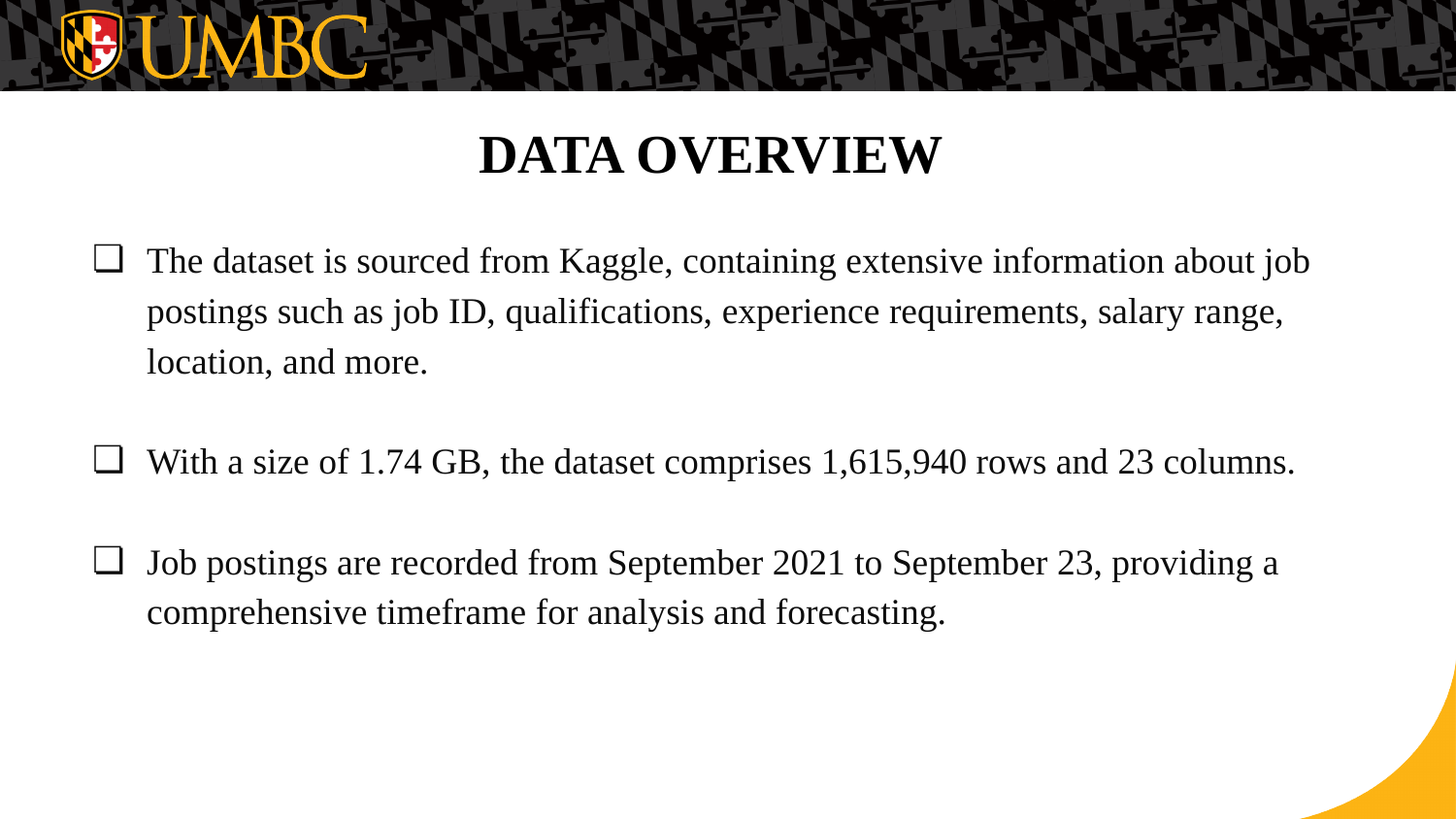

DATA OVERVIEW
The dataset is sourced from Kaggle, containing extensive information about job postings such as job ID, qualifications, experience requirements, salary range, location, and more.

With a size of 1.74 GB, the dataset comprises 1,615,940 rows and 23 columns.

Job postings are recorded from September 2021 to September 23, providing a comprehensive timeframe for analysis and forecasting.